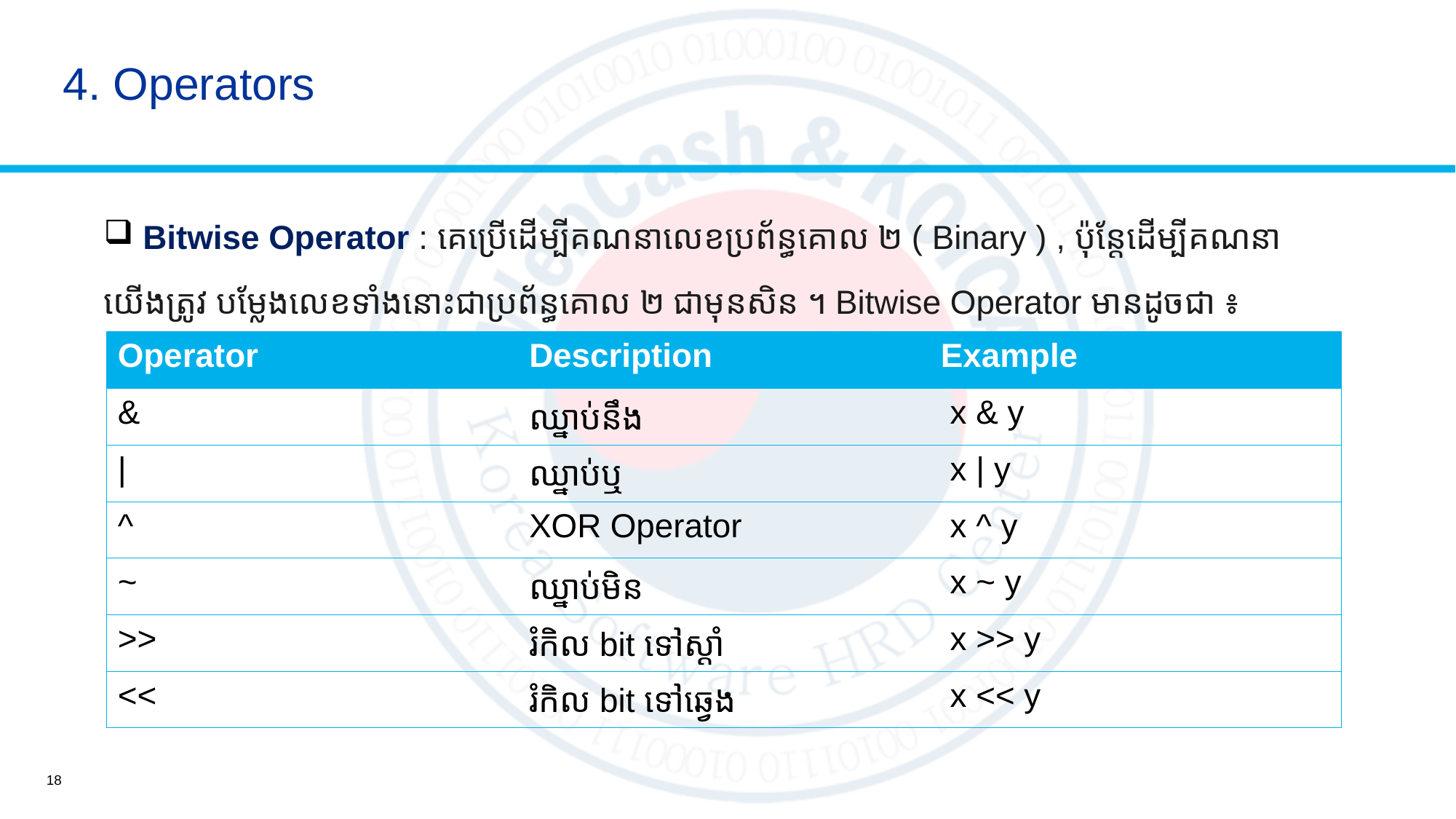

# 4. Operators
 Bitwise Operator : គេប្រើដើម្បីគណនាលេខប្រព័ន្ធគោល ២ ( Binary ) , ប៉ុន្តែដើម្បីគណនា
យើងត្រូវ បម្លែងលេខទាំងនោះជាប្រព័ន្ធគោល ២ ជាមុនសិន ។ Bitwise Operator មានដូចជា ៖

| Operator | Description | Example |
| --- | --- | --- |
| & | ឈ្នាប់នឹង | x & y |
| | | ឈ្នាប់​ឬ | x | y |
| ^ | XOR Operator | x ^ y |
| ~ | ឈ្នាប់មិន | x ~ y |
| >> | រំកិល​ bit ទៅស្ដាំ | x >> y |
| << | រំកិល bit ទៅ​ឆ្វេង | x << y |
18